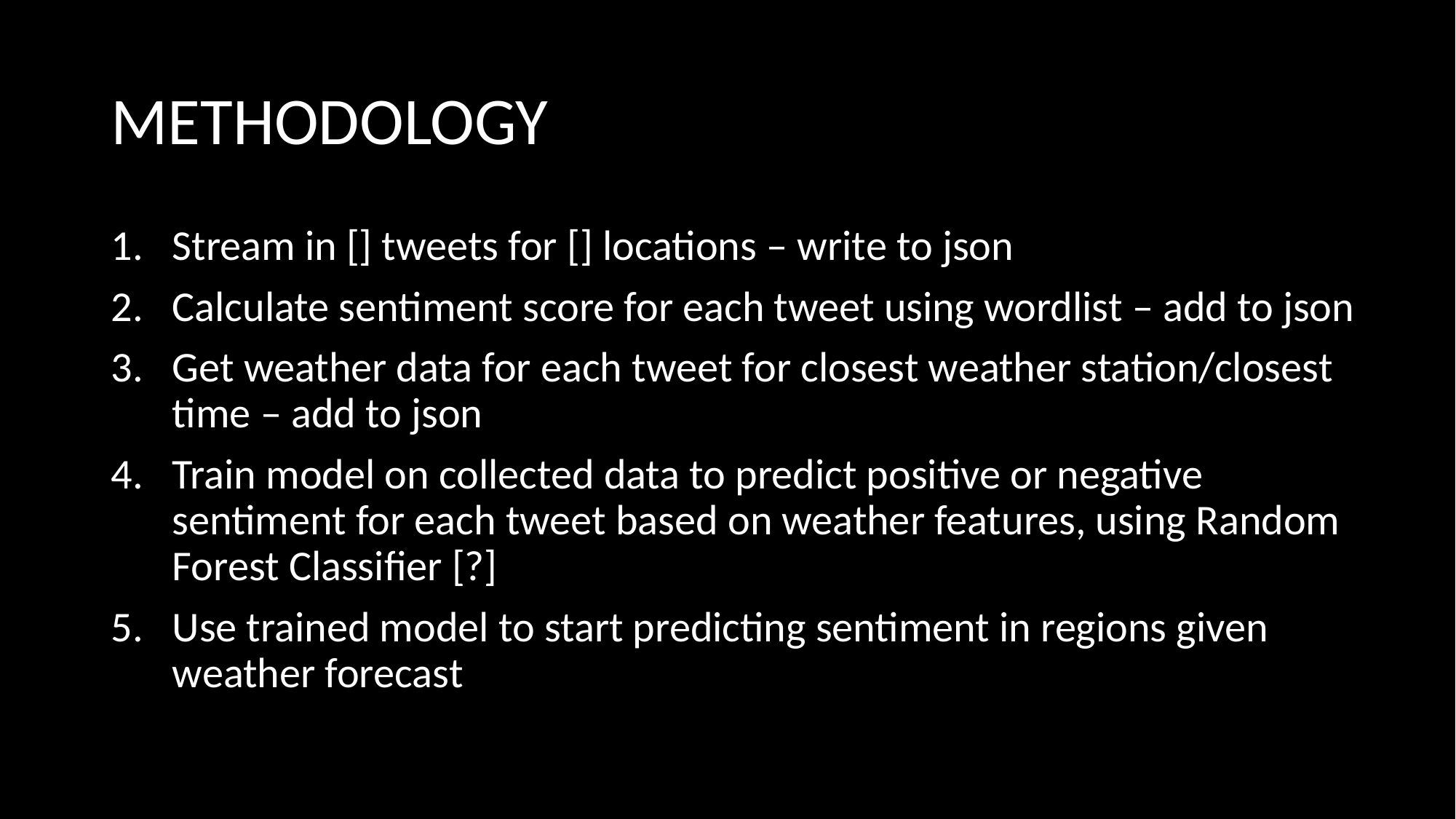

# METHODOLOGY
Stream in [] tweets for [] locations – write to json
Calculate sentiment score for each tweet using wordlist – add to json
Get weather data for each tweet for closest weather station/closest time – add to json
Train model on collected data to predict positive or negative sentiment for each tweet based on weather features, using Random Forest Classifier [?]
Use trained model to start predicting sentiment in regions given weather forecast